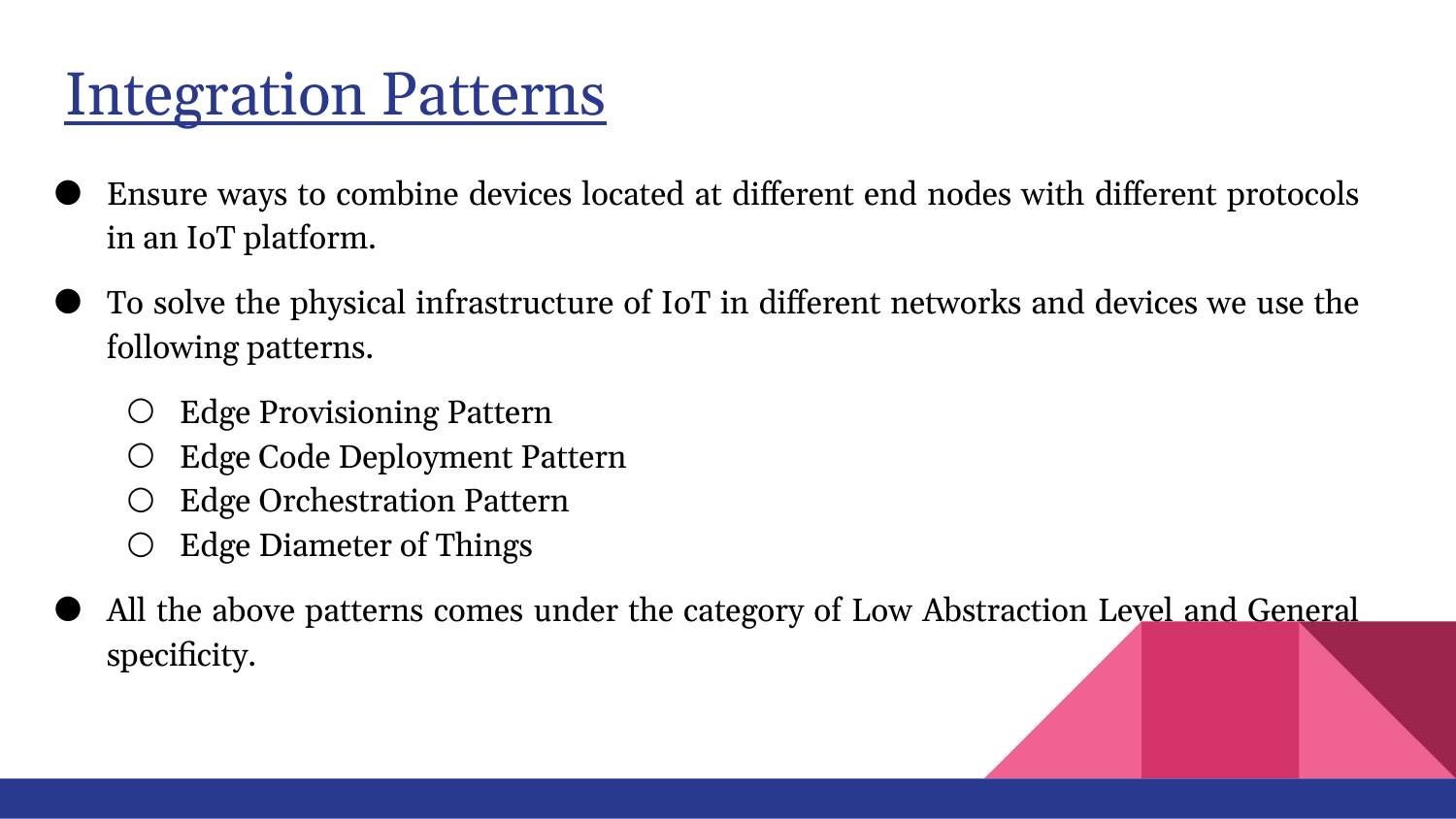

# Integration Patterns
Ensure ways to combine devices located at different end nodes with different protocols in an IoT platform.
To solve the physical infrastructure of IoT in different networks and devices we use the following patterns.
Edge Provisioning Pattern
Edge Code Deployment Pattern
Edge Orchestration Pattern
Edge Diameter of Things
All the above patterns comes under the category of Low Abstraction Level and General specificity.